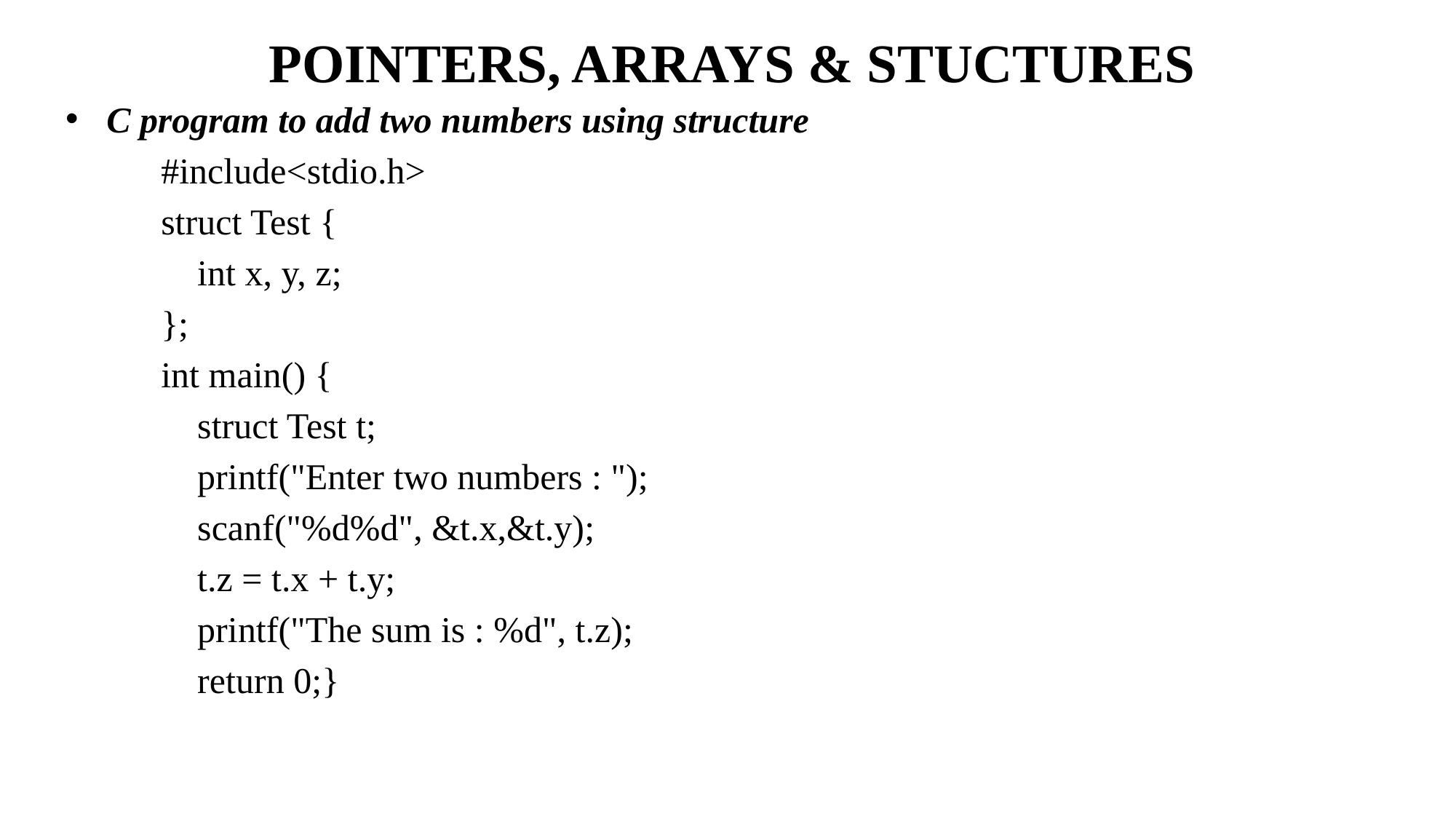

# POINTERS, ARRAYS & STUCTURES
C program to add two numbers using structure
#include<stdio.h>
struct Test {
    int x, y, z;
};
int main() {
    struct Test t;
    printf("Enter two numbers : ");
    scanf("%d%d", &t.x,&t.y);
    t.z = t.x + t.y;
    printf("The sum is : %d", t.z);
    return 0;}